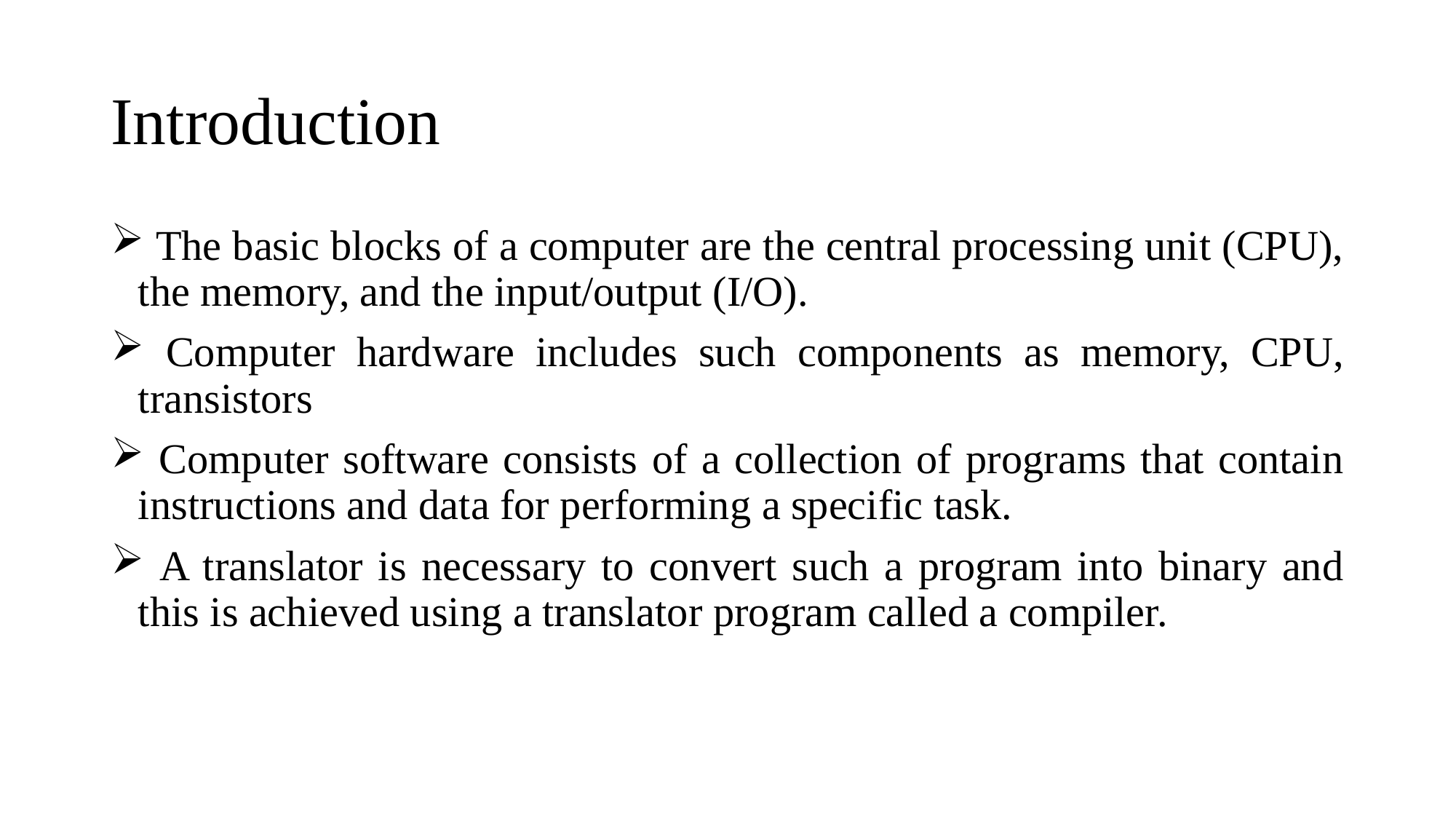

# Introduction
 The basic blocks of a computer are the central processing unit (CPU), the memory, and the input/output (I/O).
 Computer hardware includes such components as memory, CPU, transistors
 Computer software consists of a collection of programs that contain instructions and data for performing a specific task.
 A translator is necessary to convert such a program into binary and this is achieved using a translator program called a compiler.